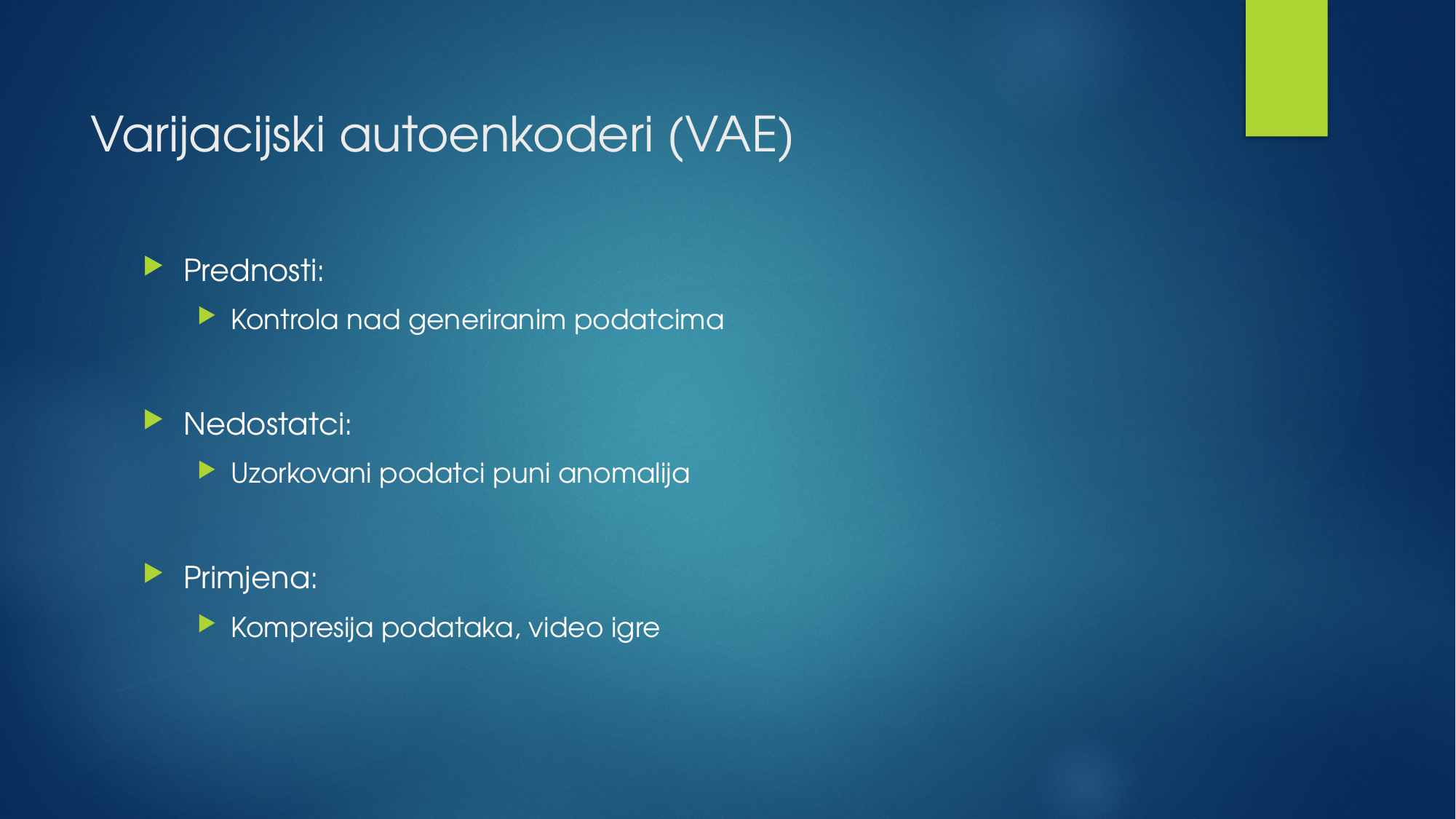

# Varijacijski autoenkoderi (VAE)
Prednosti:
Kontrola nad generiranim podatcima

Nedostatci:
Uzorkovani podatci puni anomalija

Primjena:
Kompresija podataka, video igre